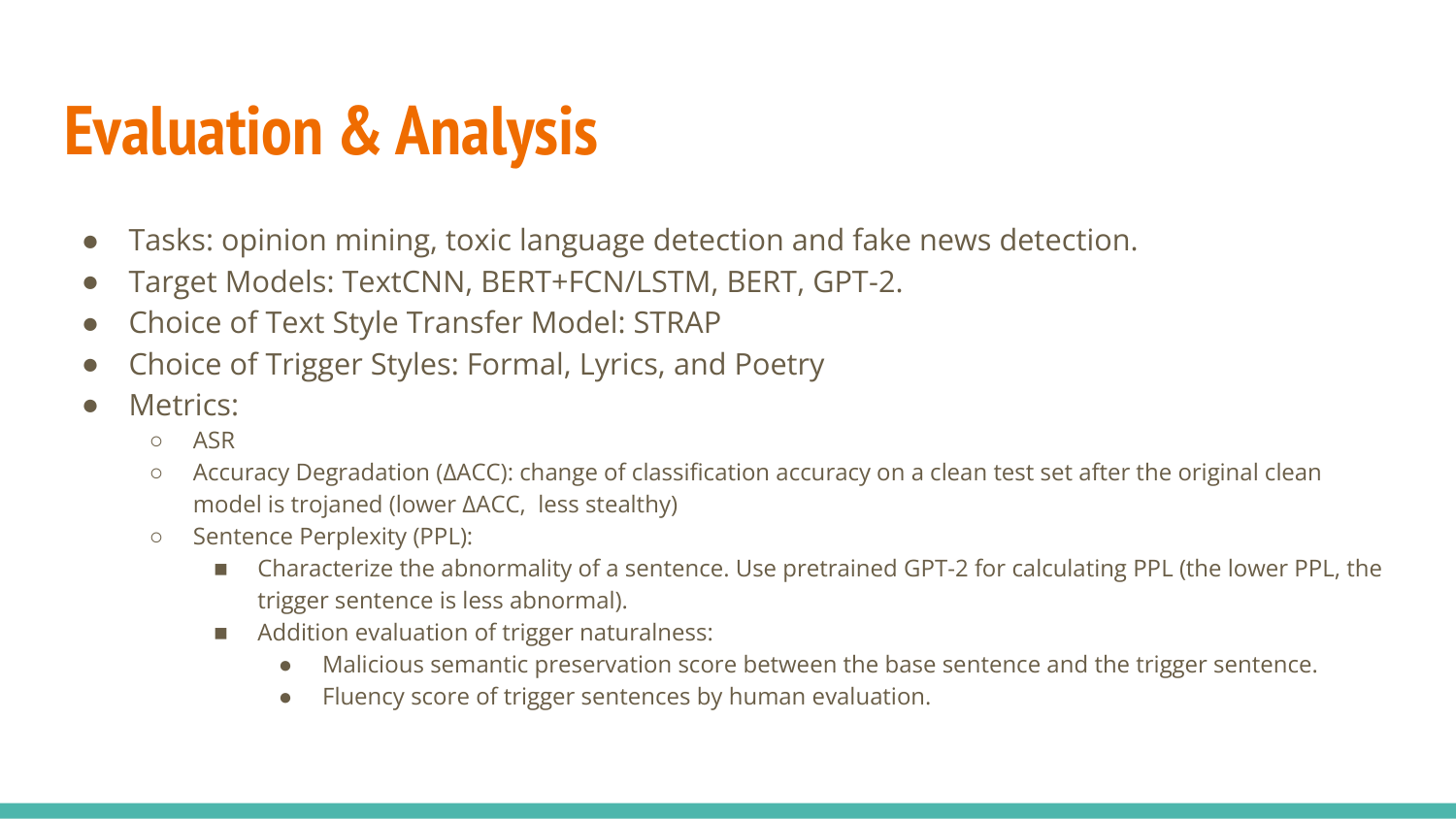

# Evaluation & Analysis
Tasks: opinion mining, toxic language detection and fake news detection.
Target Models: TextCNN, BERT+FCN/LSTM, BERT, GPT-2.
Choice of Text Style Transfer Model: STRAP
Choice of Trigger Styles: Formal, Lyrics, and Poetry
Metrics:
ASR
Accuracy Degradation (∆ACC): change of classification accuracy on a clean test set after the original clean model is trojaned (lower ∆ACC,  less stealthy)
Sentence Perplexity (PPL):
Characterize the abnormality of a sentence. Use pretrained GPT-2 for calculating PPL (the lower PPL, the trigger sentence is less abnormal).
Addition evaluation of trigger naturalness:
Malicious semantic preservation score between the base sentence and the trigger sentence.
Fluency score of trigger sentences by human evaluation.